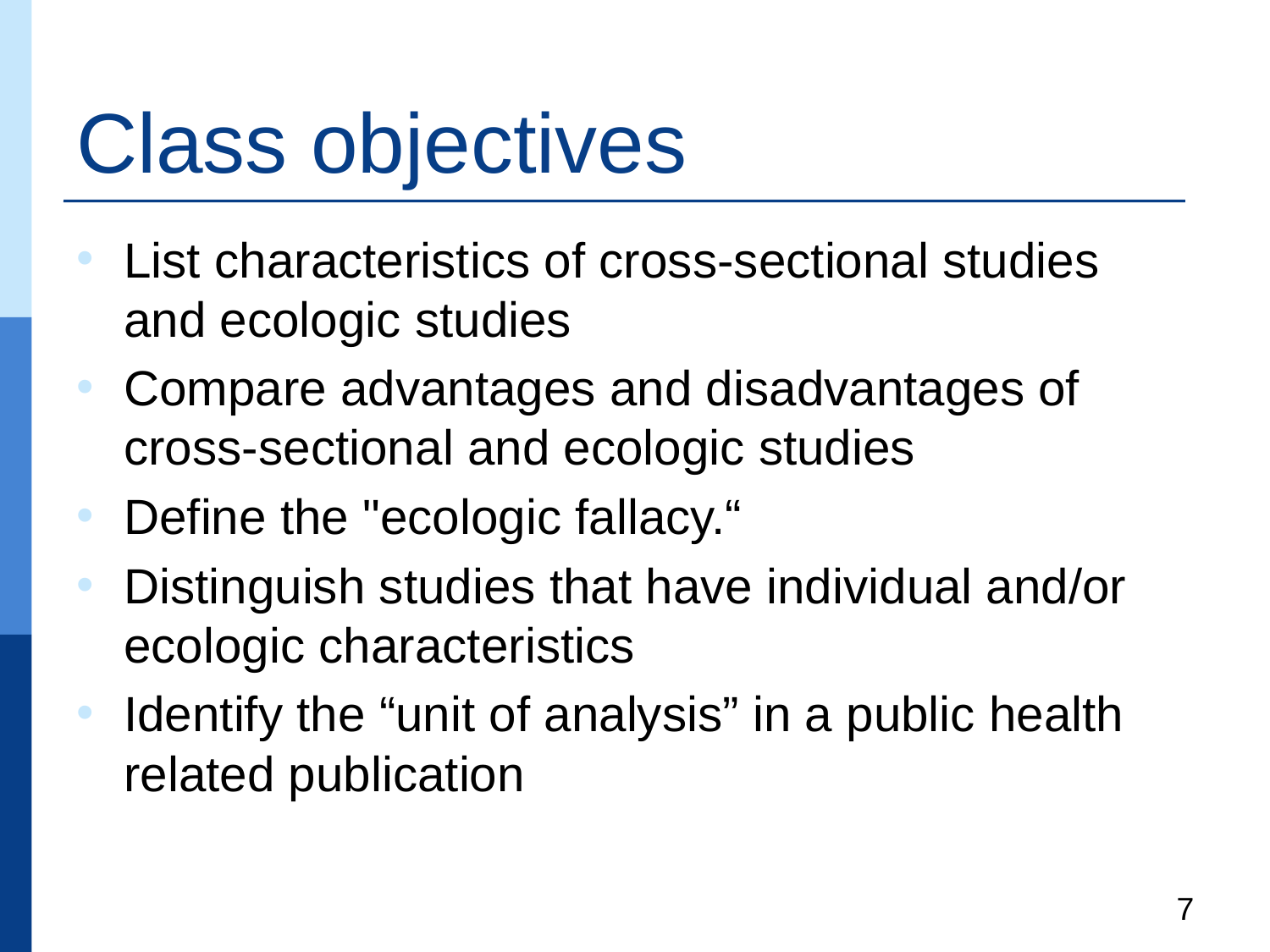

# Class objectives
List characteristics of cross-sectional studies and ecologic studies
Compare advantages and disadvantages of cross-sectional and ecologic studies
Define the "ecologic fallacy.“
Distinguish studies that have individual and/or ecologic characteristics
Identify the “unit of analysis” in a public health related publication

7